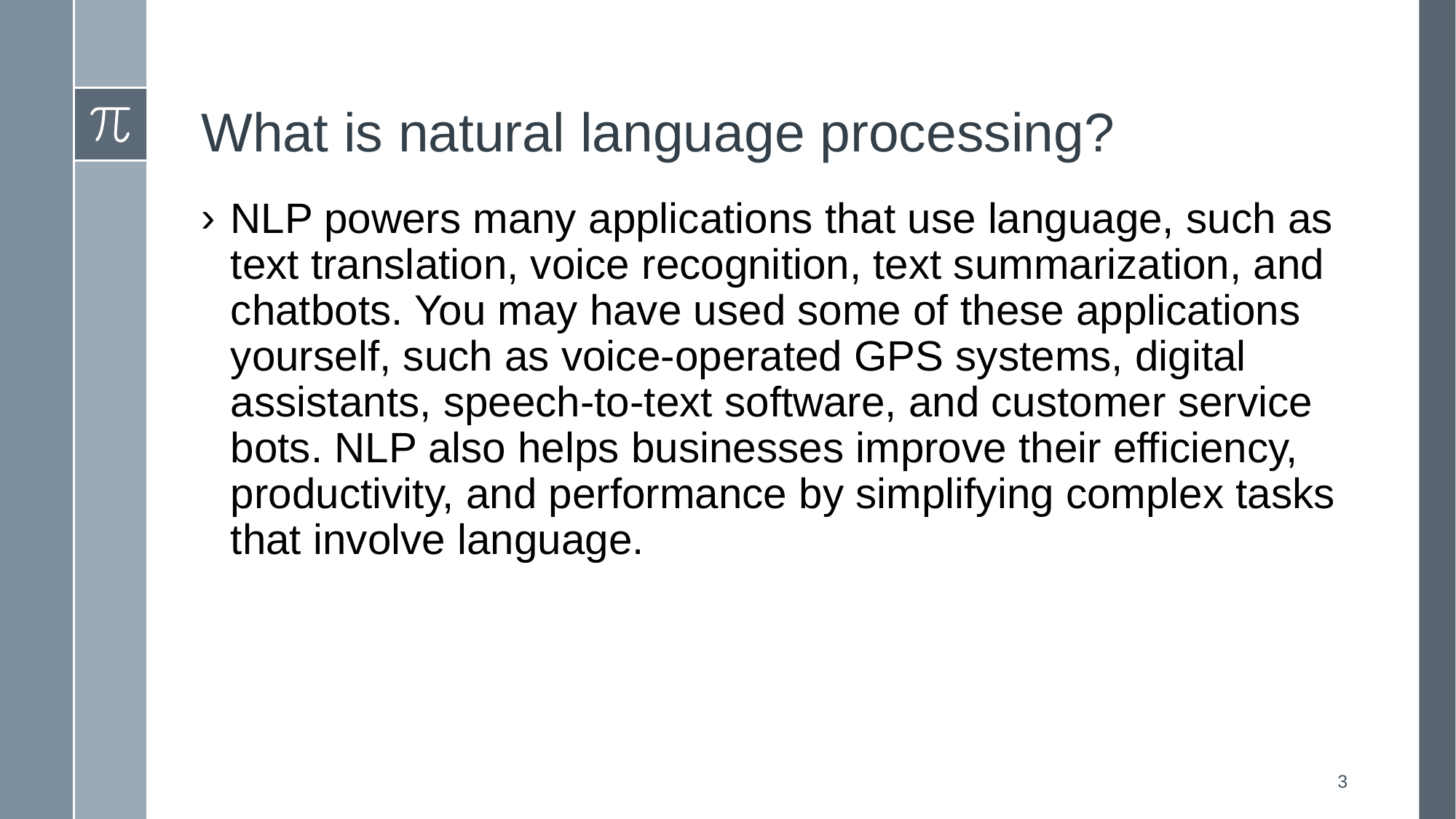

# What is natural language processing?
NLP powers many applications that use language, such as text translation, voice recognition, text summarization, and chatbots. You may have used some of these applications yourself, such as voice-operated GPS systems, digital assistants, speech-to-text software, and customer service bots. NLP also helps businesses improve their efficiency, productivity, and performance by simplifying complex tasks that involve language.
3